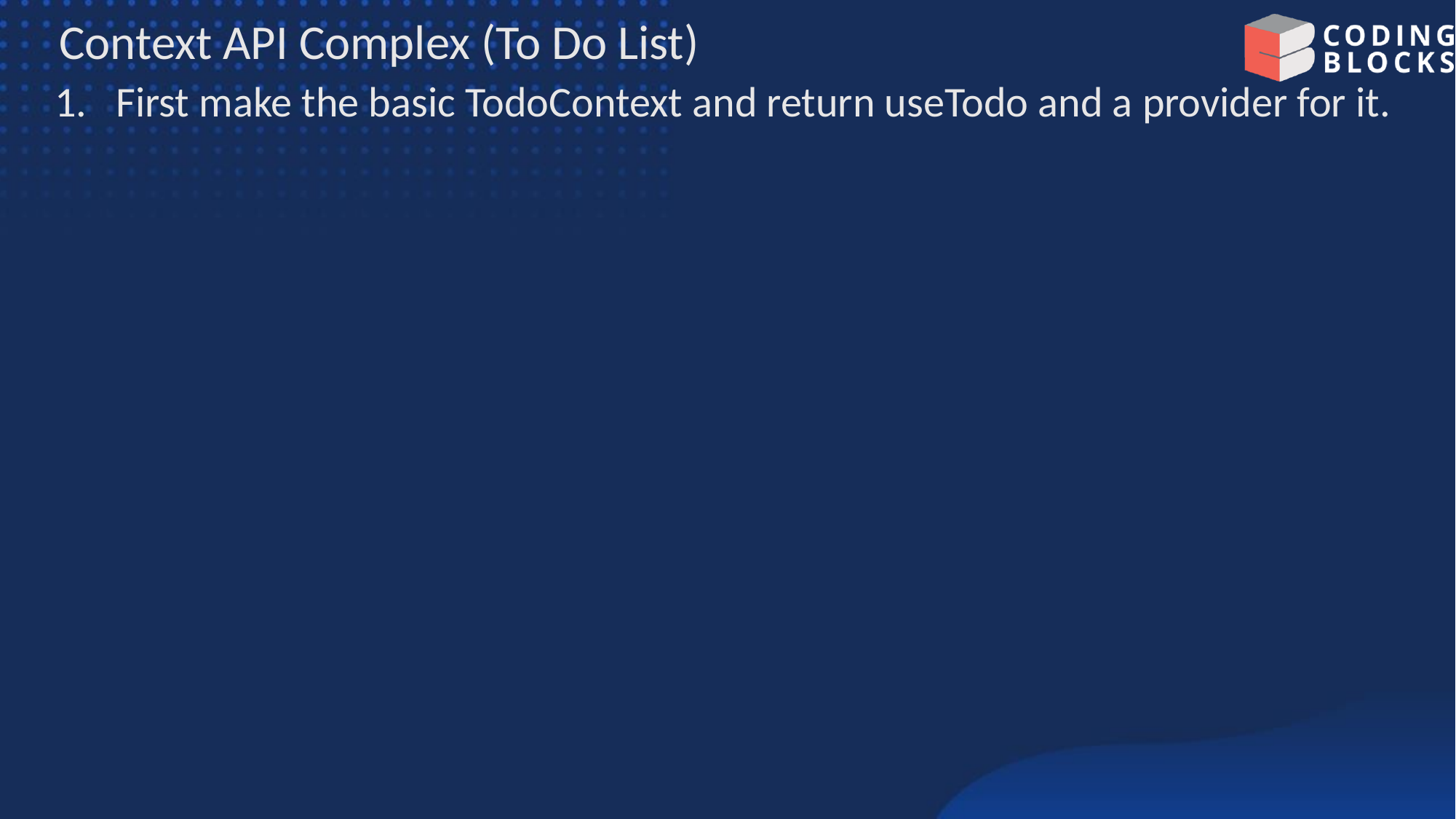

# Context API Complex (To Do List)
First make the basic TodoContext and return useTodo and a provider for it.